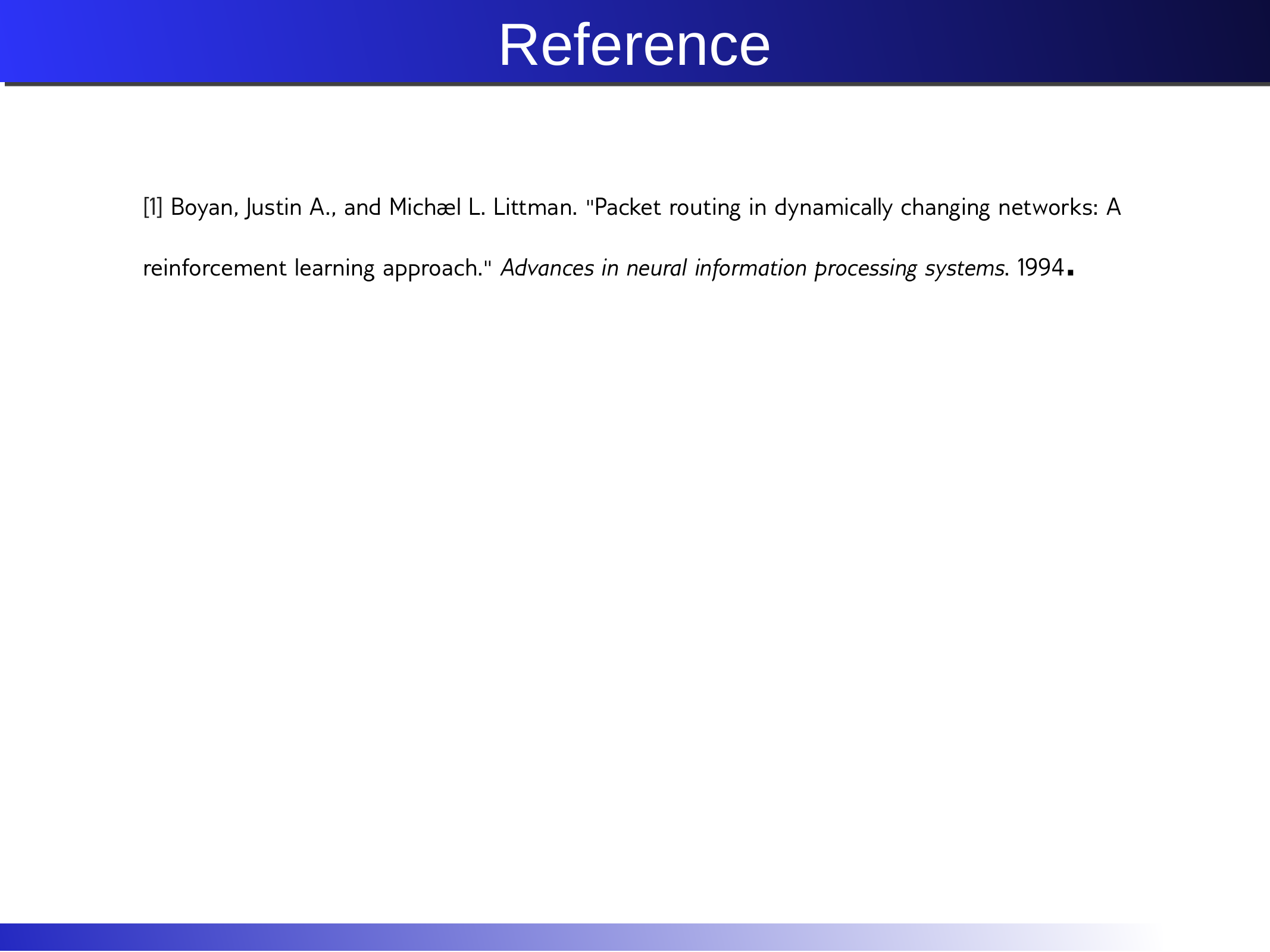

# Reference

[1] Boyan, Justin A., and Michael L. Littman. "Packet routing in dynamically changing networks: A reinforcement learning approach." Advances in neural information processing systems. 1994.